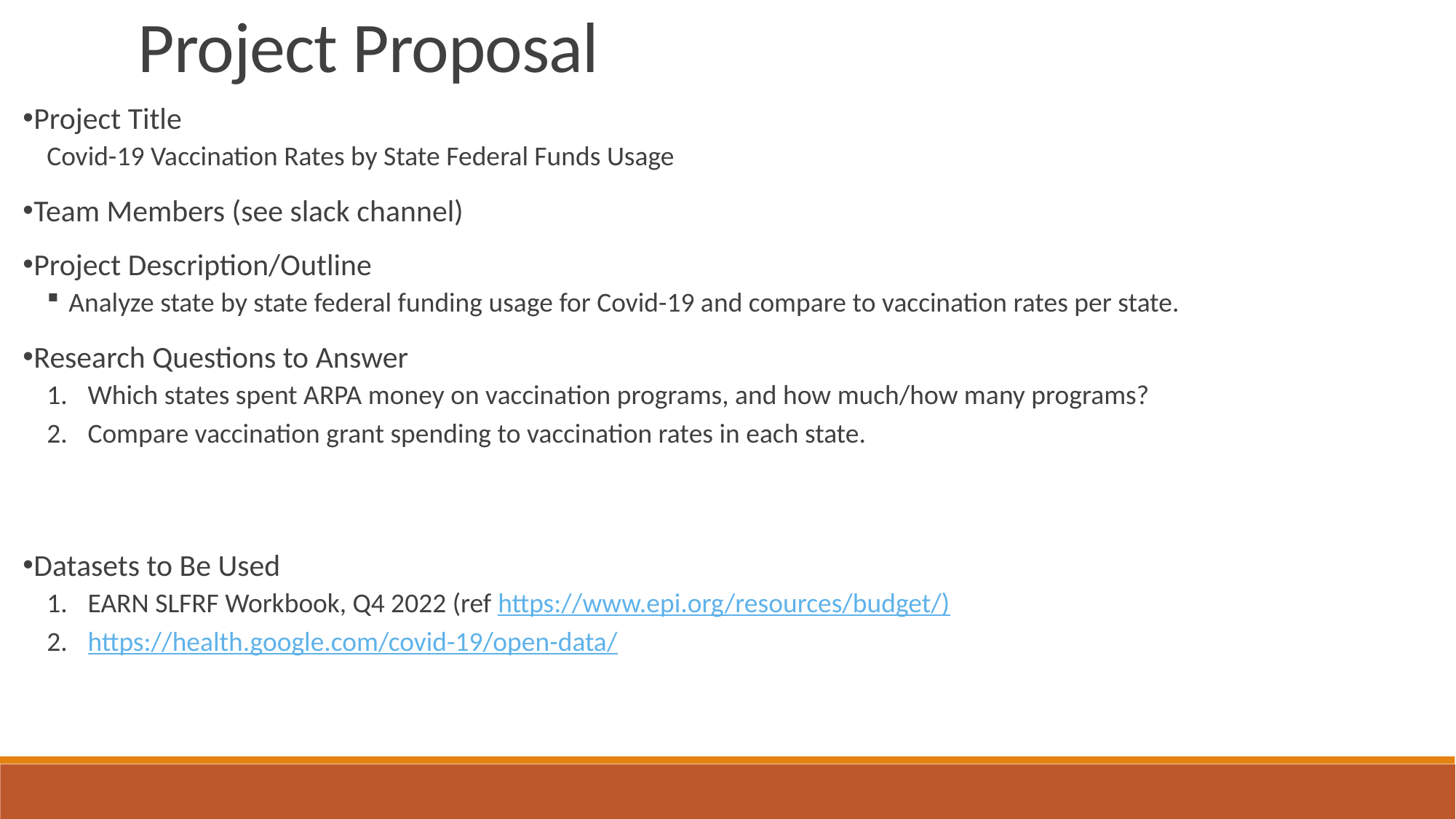

Project Proposal
Project Title
Covid-19 Vaccination Rates by State Federal Funds Usage
Team Members (see slack channel)
Project Description/Outline
Analyze state by state federal funding usage for Covid-19 and compare to vaccination rates per state.
Research Questions to Answer
Which states spent ARPA money on vaccination programs, and how much/how many programs?
Compare vaccination grant spending to vaccination rates in each state.

Datasets to Be Used
EARN SLFRF Workbook, Q4 2022 (ref https://www.epi.org/resources/budget/)
https://health.google.com/covid-19/open-data/